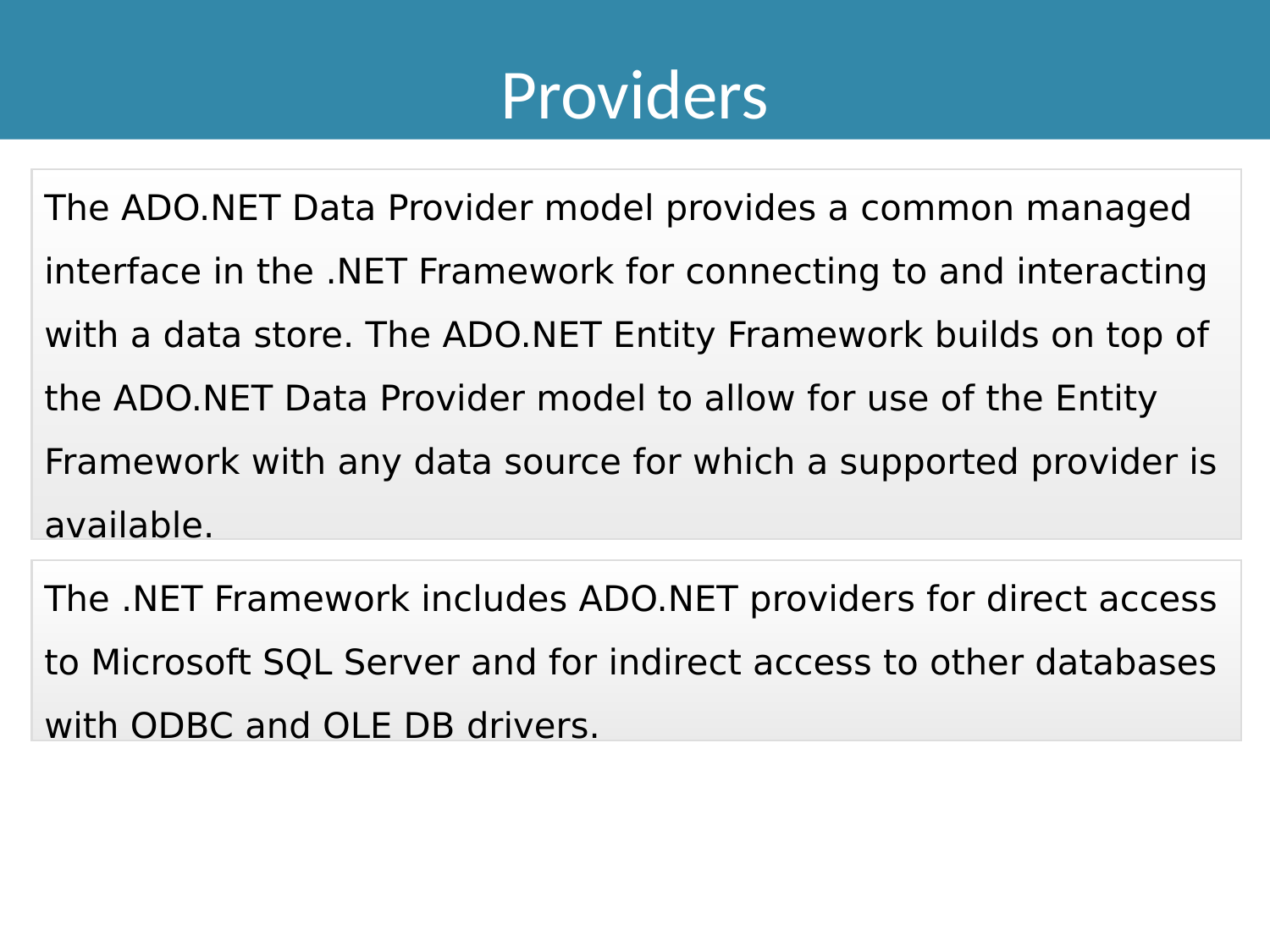

Providers
The ADO.NET Data Provider model provides a common managed interface in the .NET Framework for connecting to and interacting with a data store. The ADO.NET Entity Framework builds on top of the ADO.NET Data Provider model to allow for use of the Entity Framework with any data source for which a supported provider is available.
The .NET Framework includes ADO.NET providers for direct access to Microsoft SQL Server and for indirect access to other databases with ODBC and OLE DB drivers.